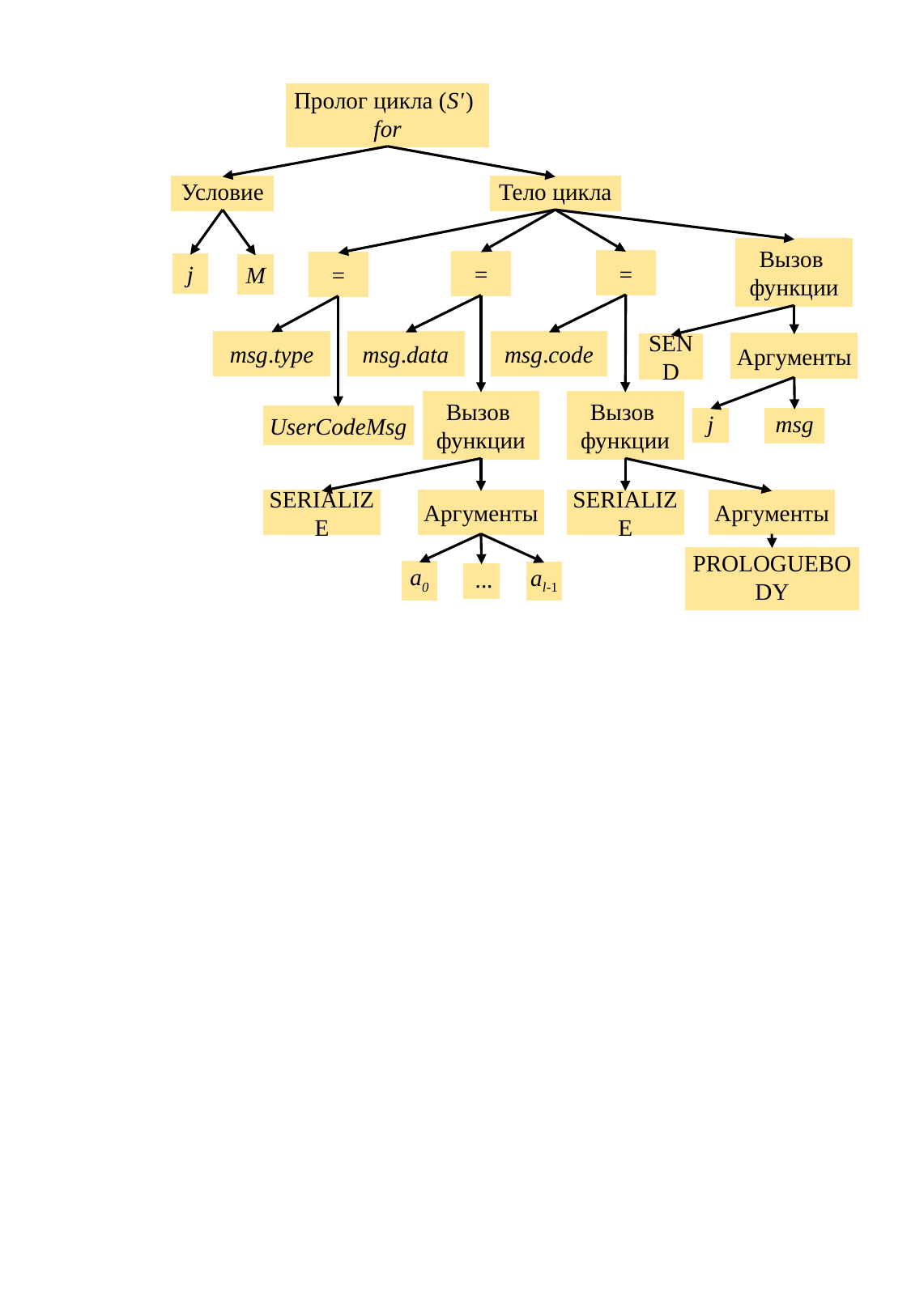

Пролог цикла (S')
for
Тело цикла
Условие
Вызов
функции
=
=
=
j
M
msg.type
msg.data
msg.code
Аргументы
Send
Вызов
функции
Вызов
функции
UserCodеMsg
j
msg
Serialize
Аргументы
Serialize
Аргументы
PrologueBody
a0
 ...
al-1